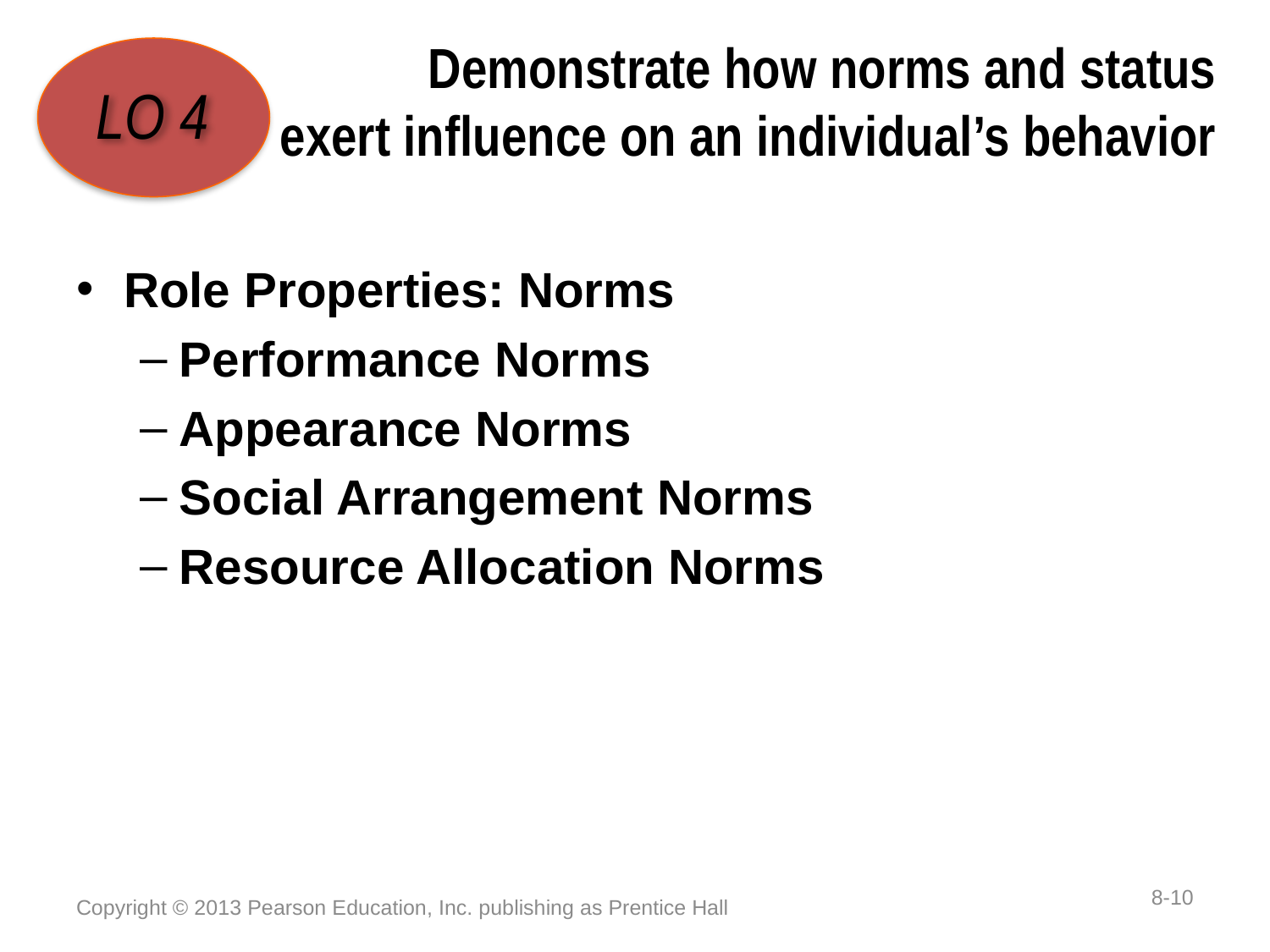

# Demonstrate how norms and status exert influence on an individual’s behavior

LO 4
Role Properties: Norms
Performance Norms
Appearance Norms
Social Arrangement Norms
Resource Allocation Norms
8-10
Copyright © 2013 Pearson Education, Inc. publishing as Prentice Hall